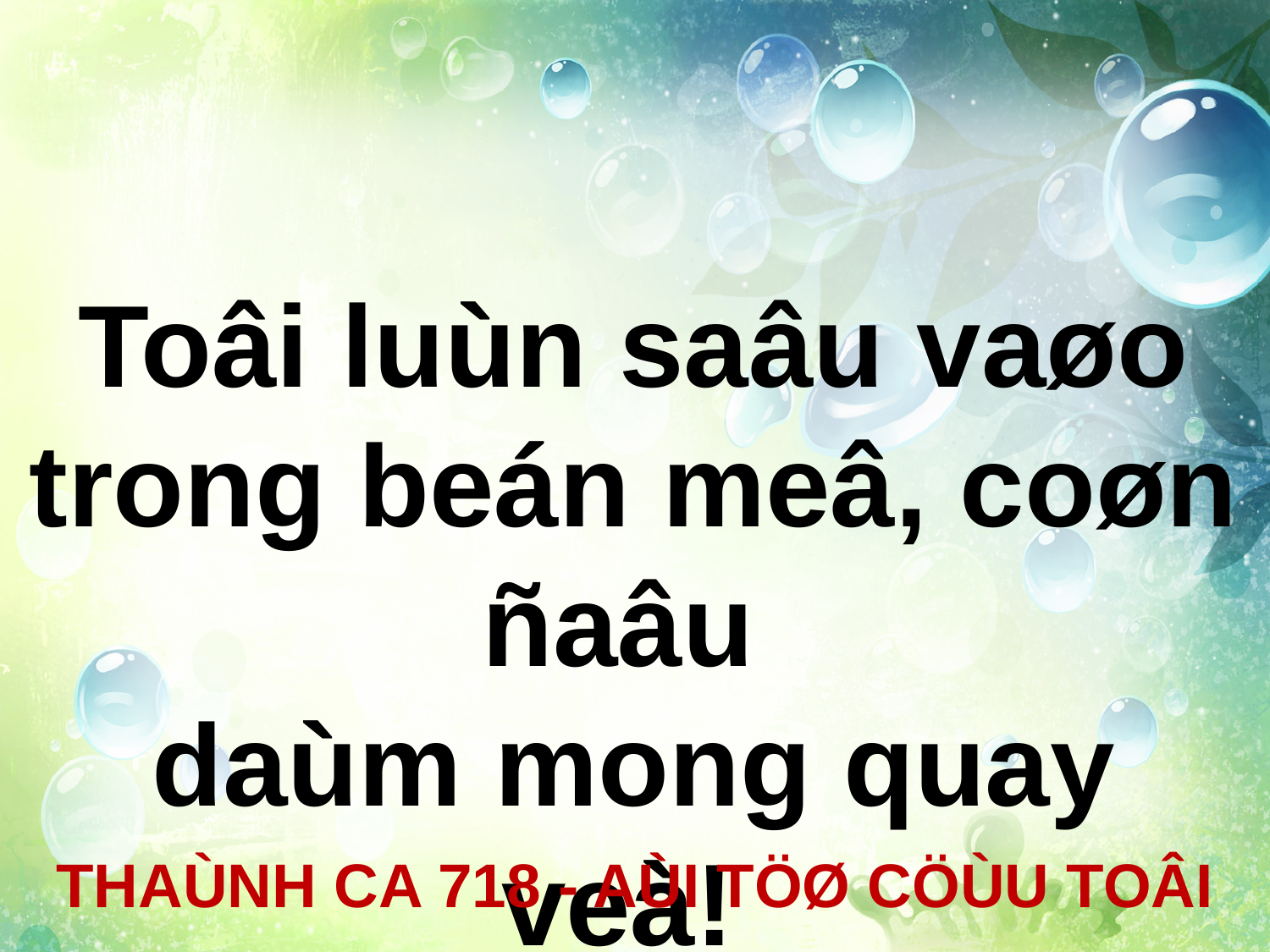

Toâi luùn saâu vaøo trong beán meâ, coøn ñaâu
daùm mong quay veà!
THAÙNH CA 718 - AÙI TÖØ CÖÙU TOÂI